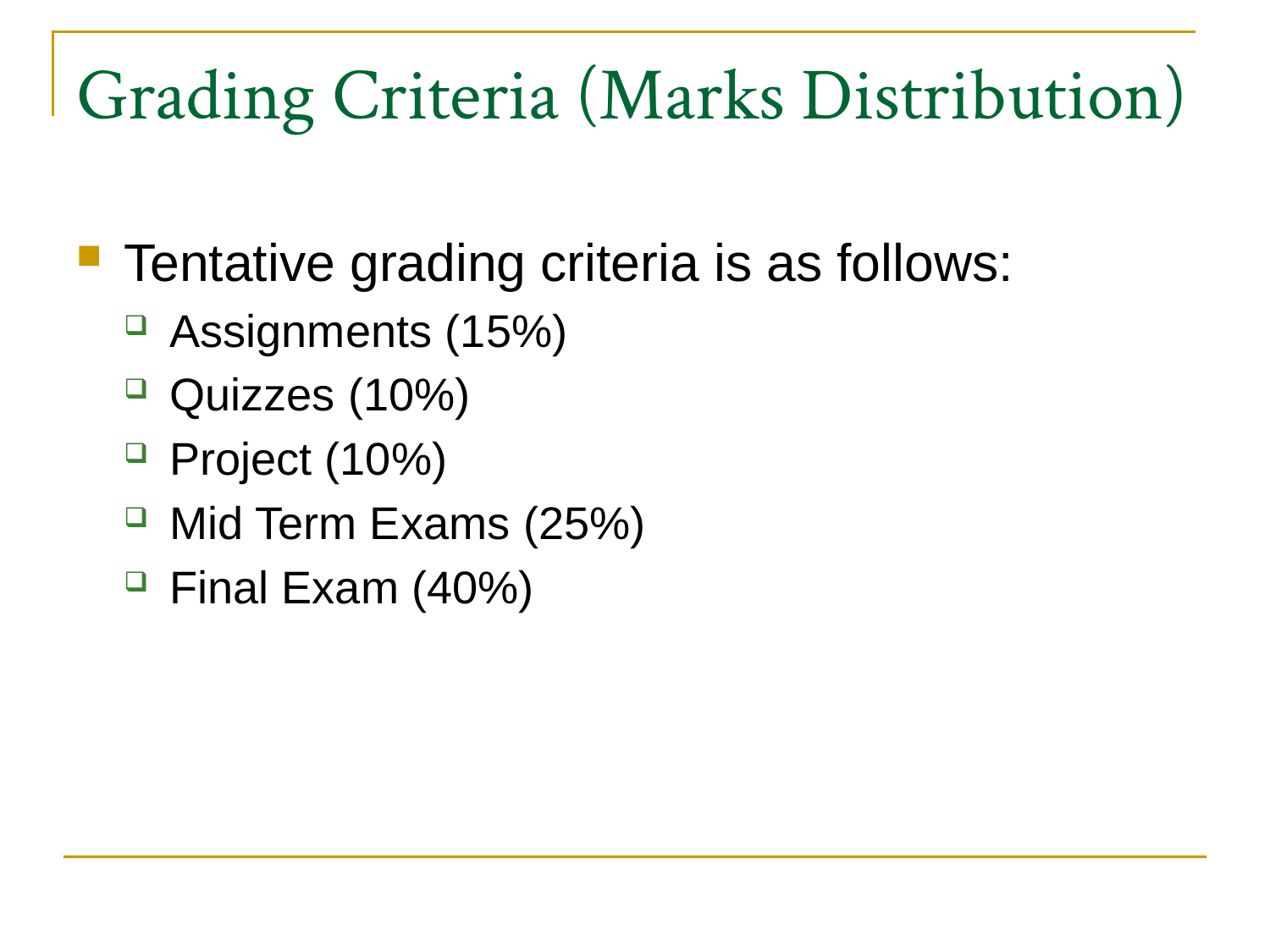

# Grading Criteria (Marks Distribution)
Tentative grading criteria is as follows:
Assignments (15%)
Quizzes (10%)
Project (10%)
Mid Term Exams (25%)
Final Exam (40%)